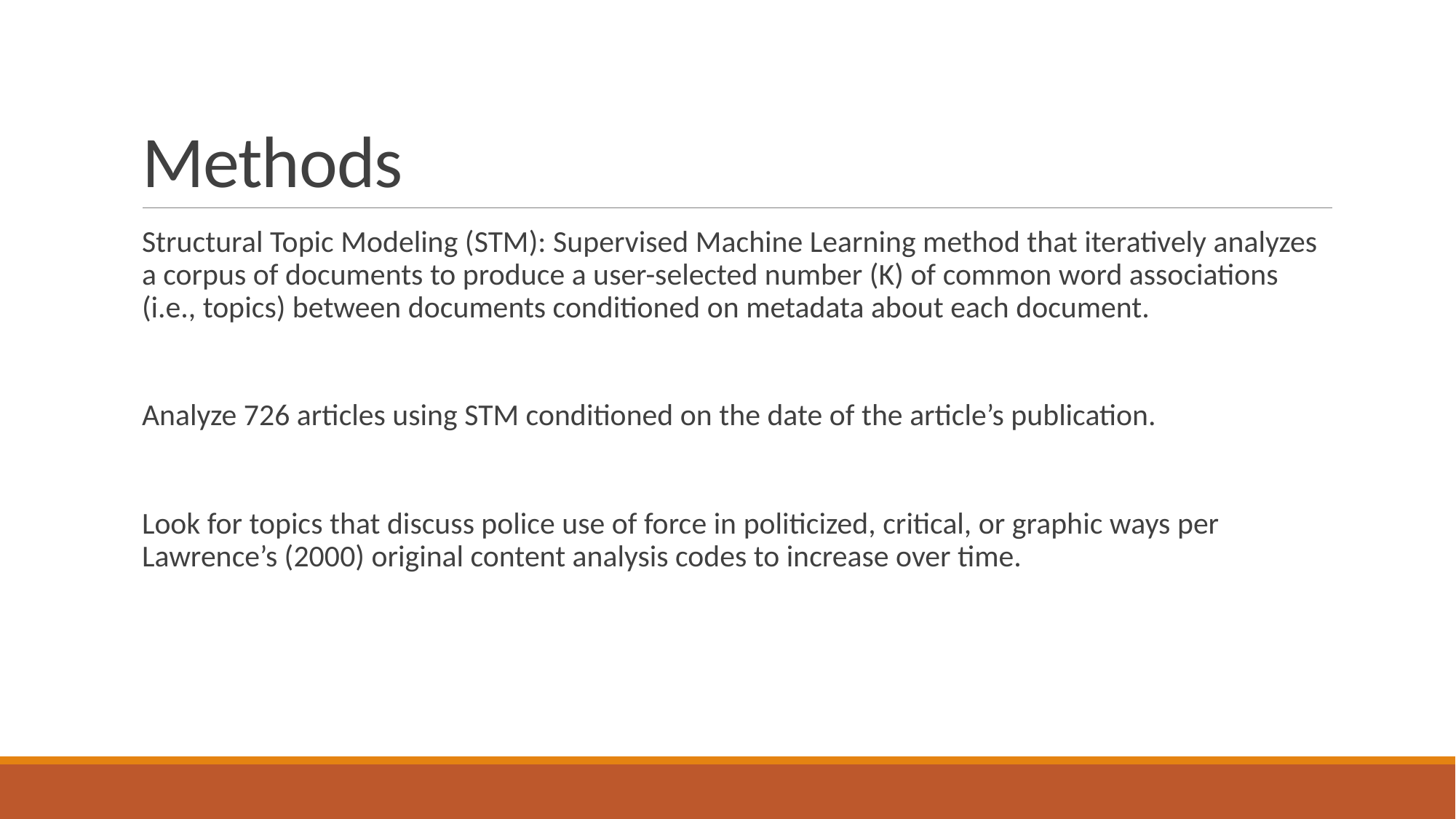

# Methods
Structural Topic Modeling (STM): Supervised Machine Learning method that iteratively analyzes a corpus of documents to produce a user-selected number (K) of common word associations (i.e., topics) between documents conditioned on metadata about each document.

Analyze 726 articles using STM conditioned on the date of the article’s publication.

Look for topics that discuss police use of force in politicized, critical, or graphic ways per Lawrence’s (2000) original content analysis codes to increase over time.